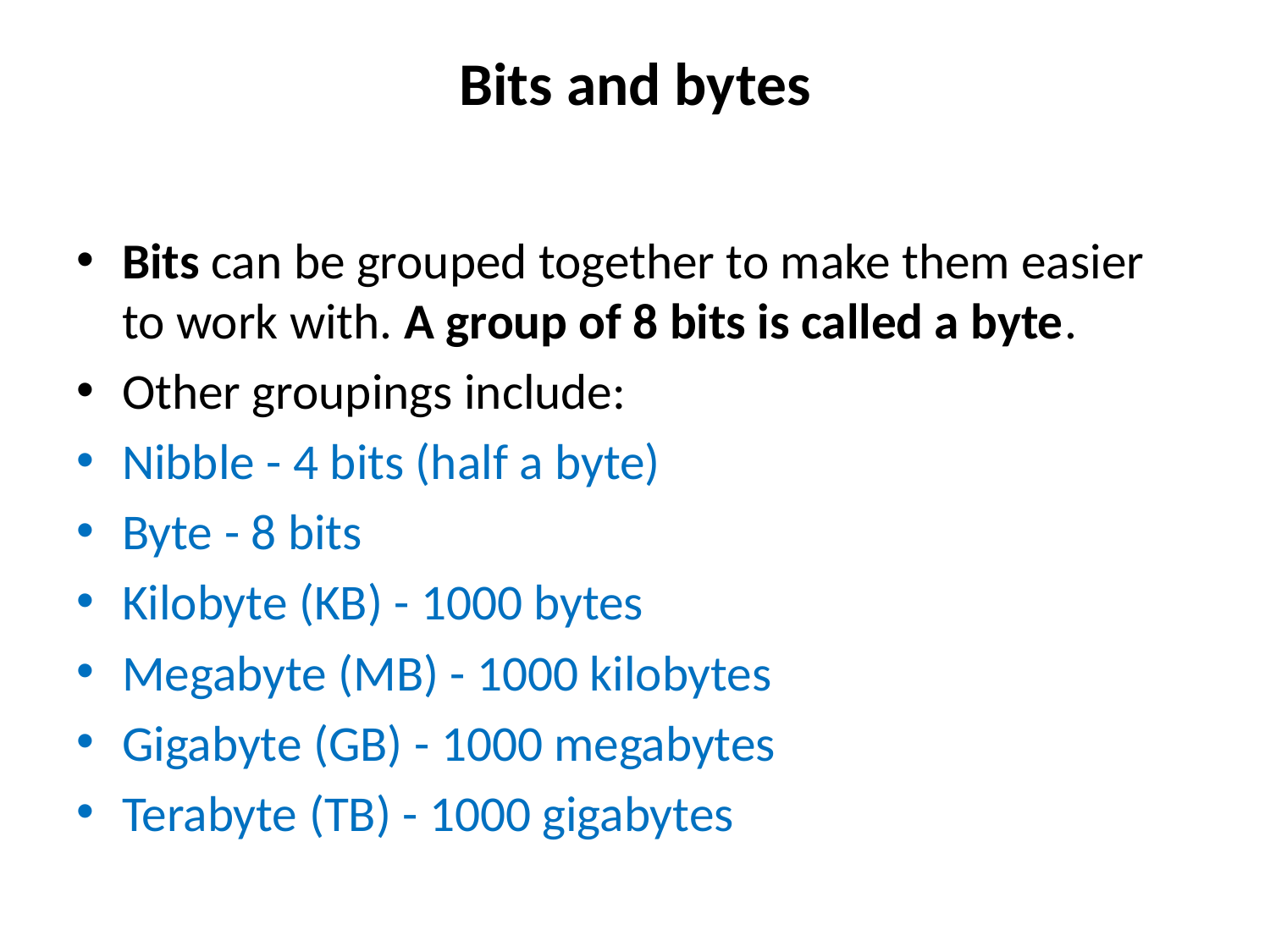

# Bits and bytes
Bits can be grouped together to make them easier to work with. A group of 8 bits is called a byte.
Other groupings include:
Nibble - 4 bits (half a byte)
Byte - 8 bits
Kilobyte (KB) - 1000 bytes
Megabyte (MB) - 1000 kilobytes
Gigabyte (GB) - 1000 megabytes
Terabyte (TB) - 1000 gigabytes